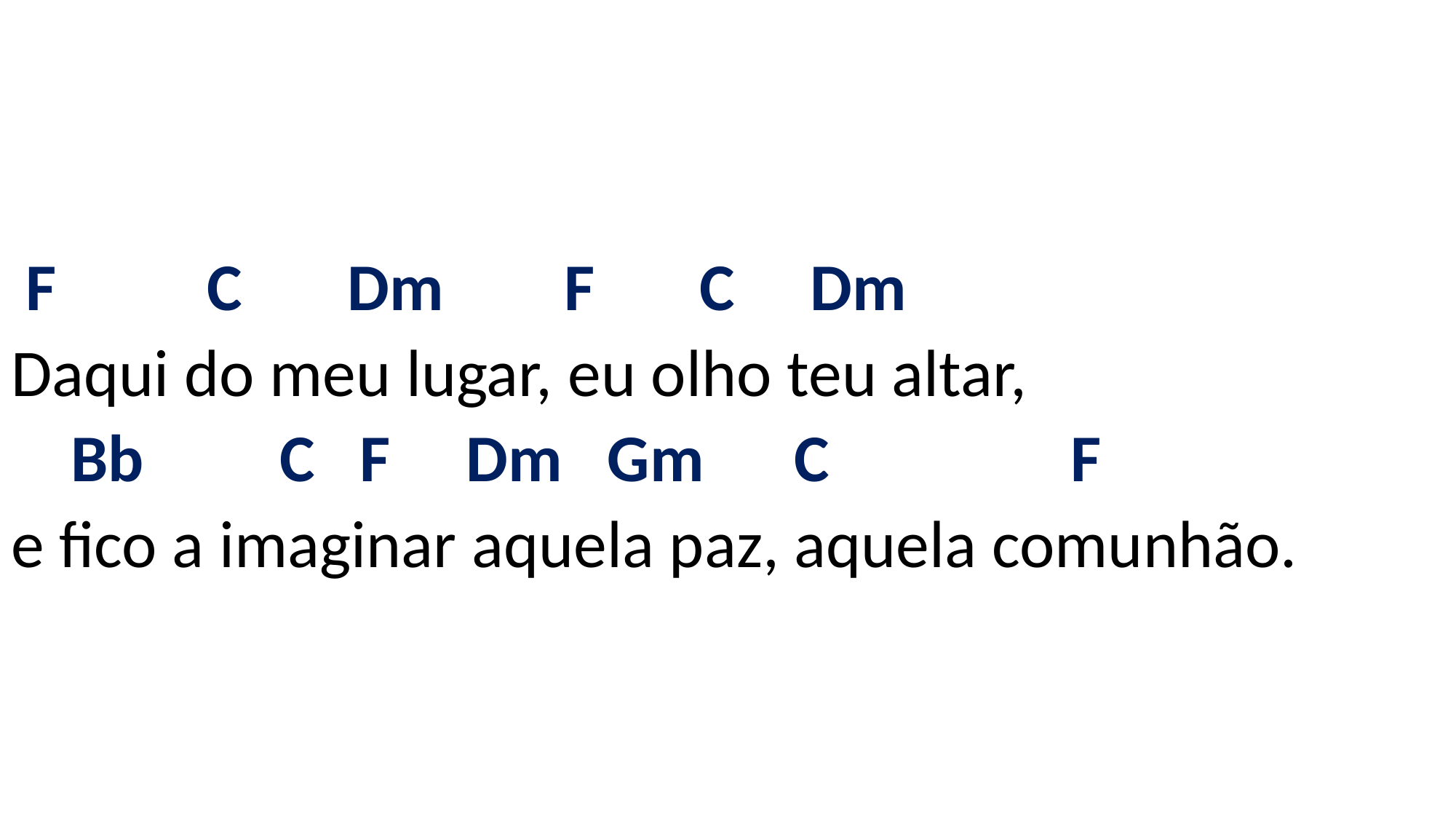

# F          C       Dm        F       C     Dm Daqui do meu lugar, eu olho teu altar, Bb         C   F     Dm   Gm      C                F e fico a imaginar aquela paz, aquela comunhão.